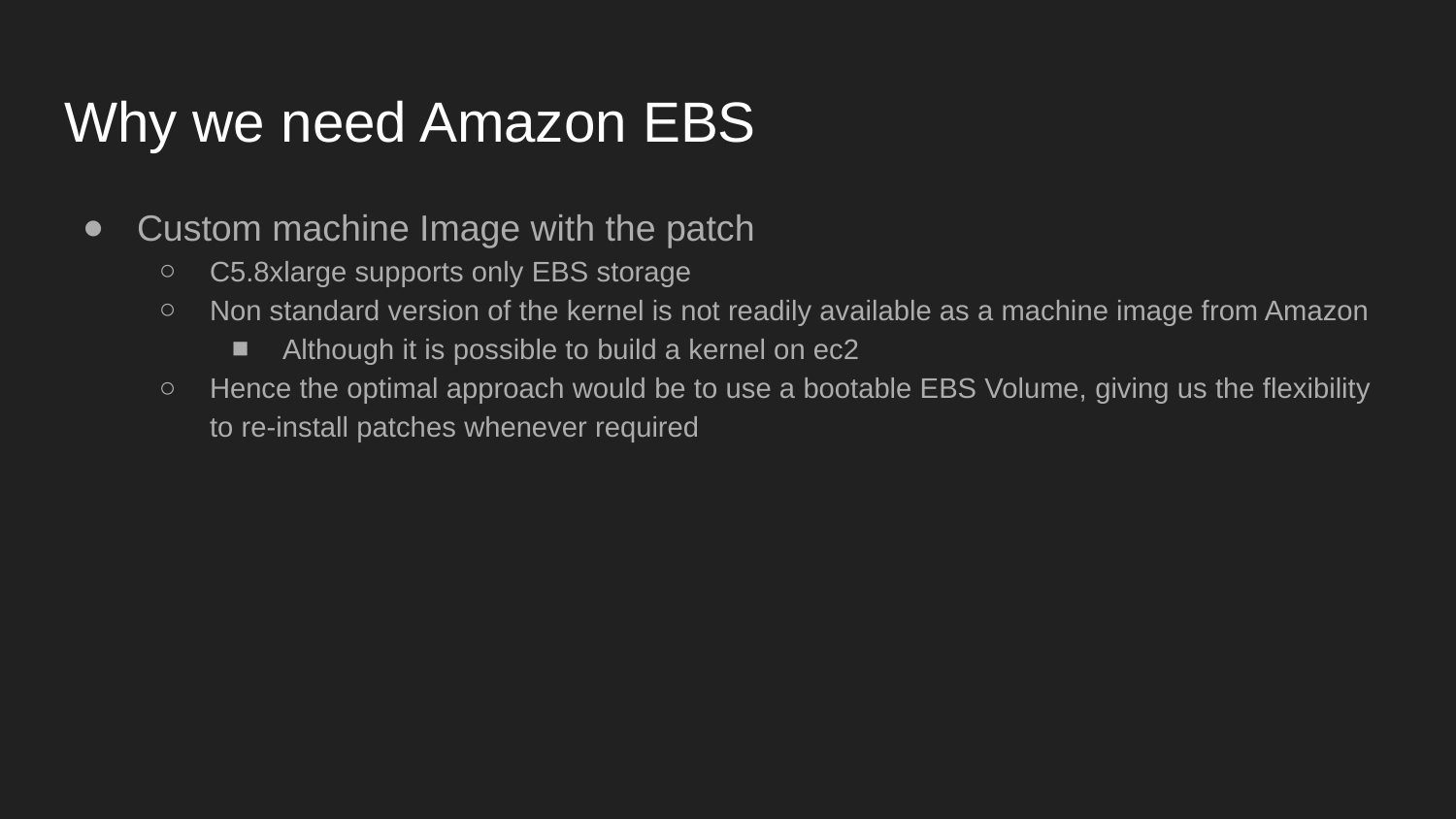

# Why we need Amazon EBS
Custom machine Image with the patch
C5.8xlarge supports only EBS storage
Non standard version of the kernel is not readily available as a machine image from Amazon
Although it is possible to build a kernel on ec2
Hence the optimal approach would be to use a bootable EBS Volume, giving us the flexibility to re-install patches whenever required